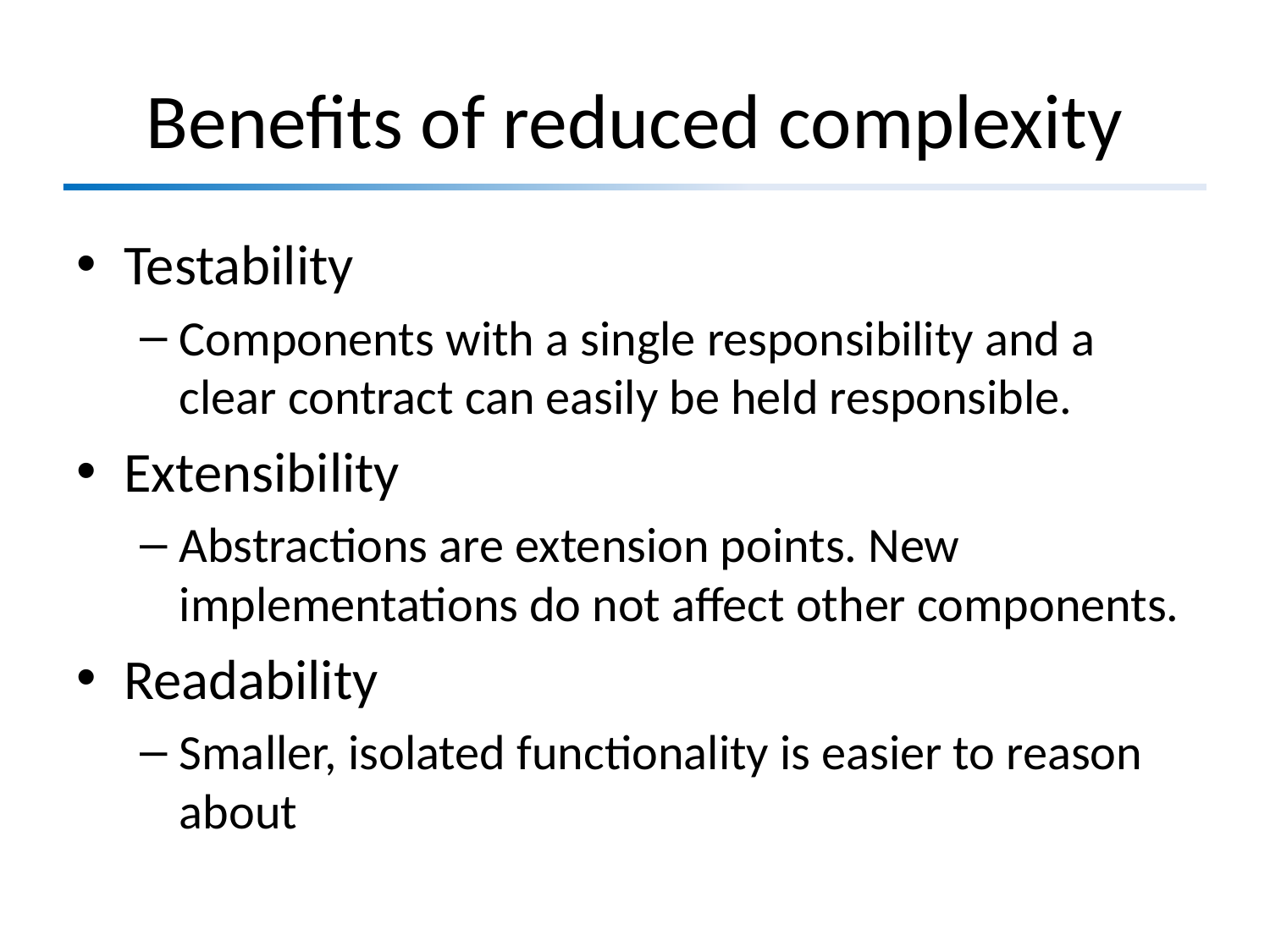

# Benefits of reduced complexity
Testability
Components with a single responsibility and a clear contract can easily be held responsible.
Extensibility
Abstractions are extension points. New implementations do not affect other components.
Readability
Smaller, isolated functionality is easier to reason about